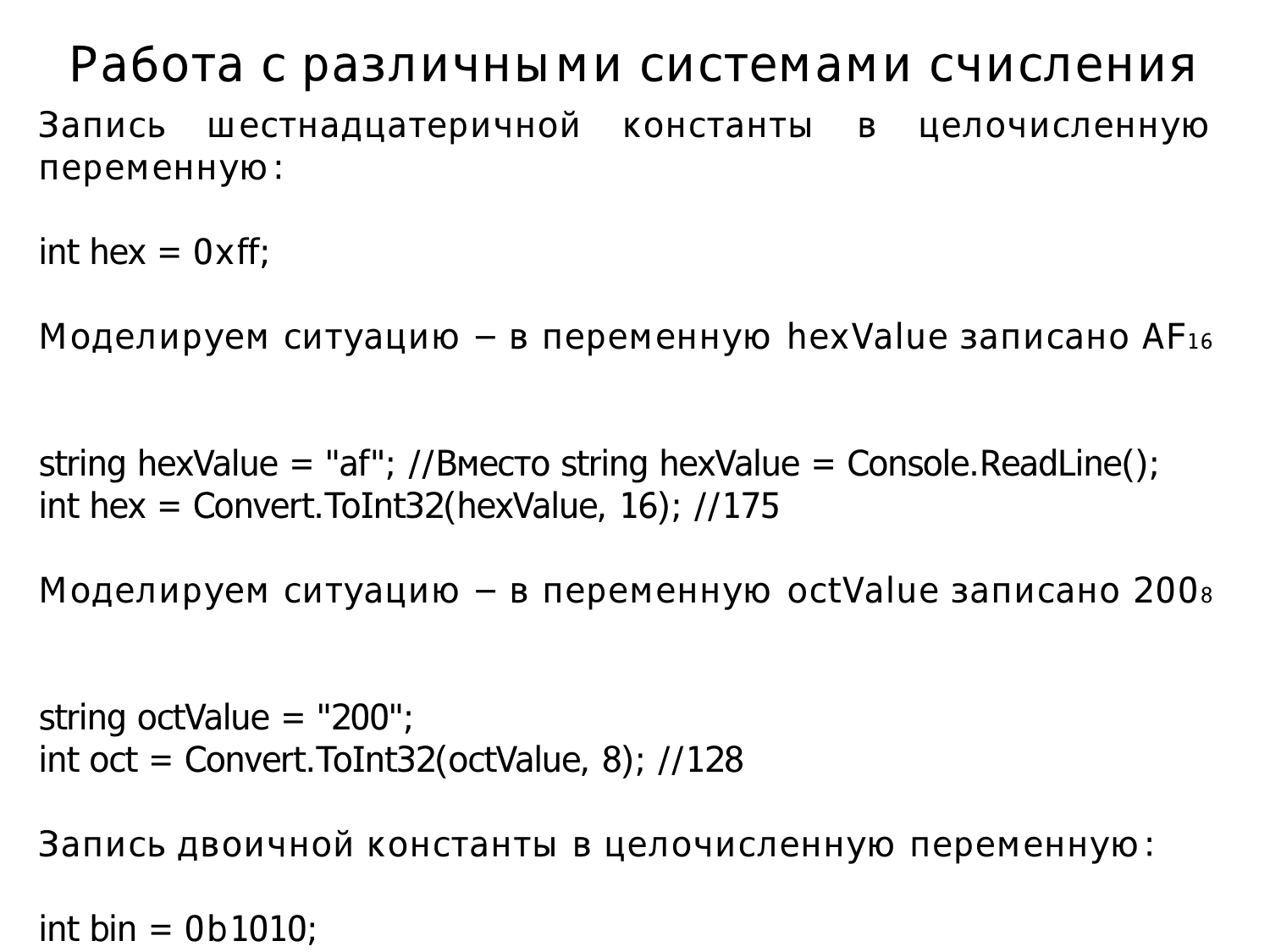

Работа с различными системами счисления
Запись шестнадцатеричной константы в целочисленную переменную:

int hex = 0xff;

Моделируем ситуацию – в переменную hexValue записано AF16

string hexValue = "af"; //Вместо string hexValue = Console.ReadLine();
int hex = Convert.ToInt32(hexValue, 16); //175

Моделируем ситуацию – в переменную octValue записано 2008

string octValue = "200";
int oct = Convert.ToInt32(octValue, 8); //128

Запись двоичной константы в целочисленную переменную:

int bin = 0b1010;